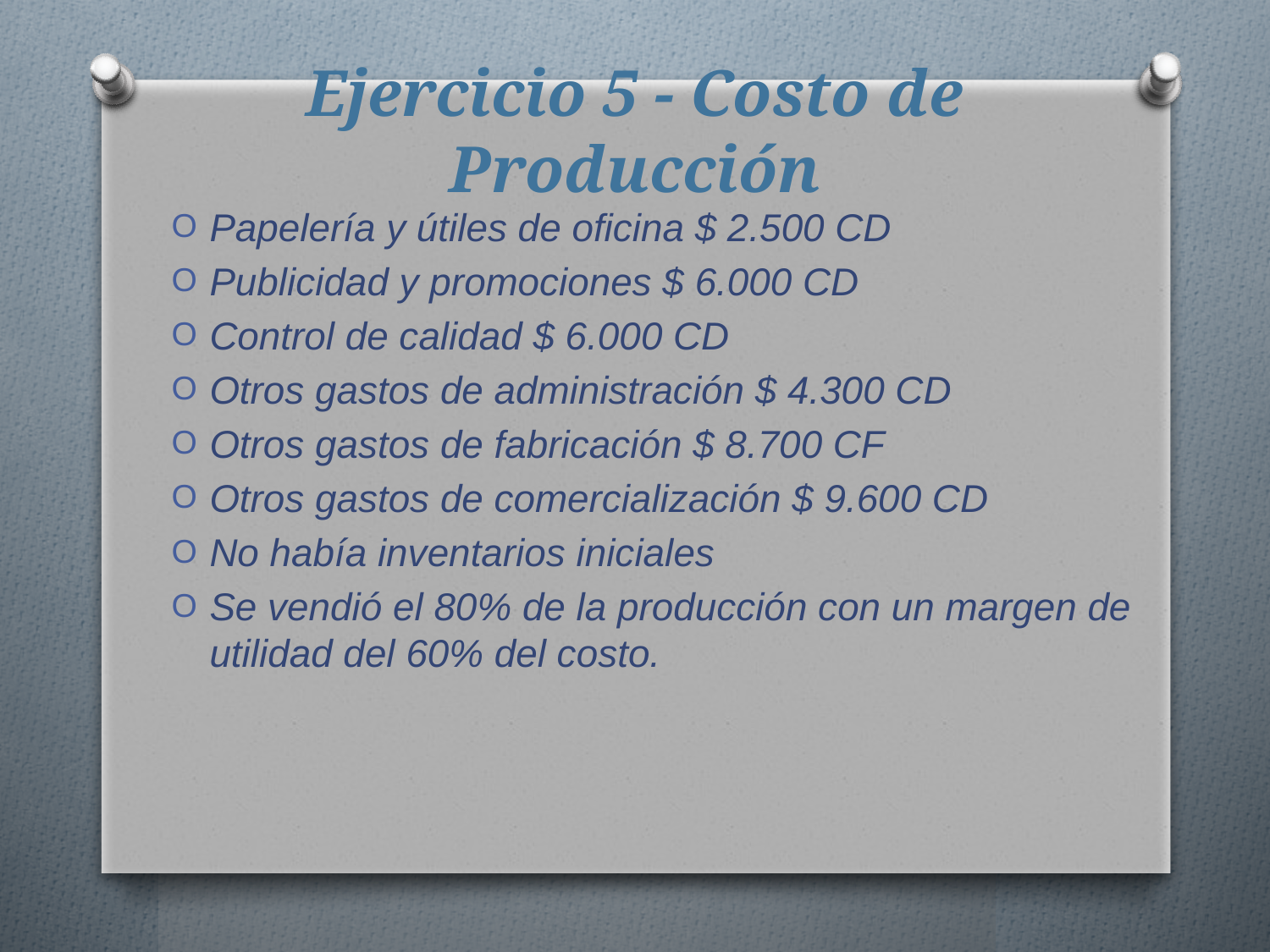

# Ejercicio 5 - Costo de Producción
Papelería y útiles de oficina $ 2.500 CD
Publicidad y promociones $ 6.000 CD
Control de calidad $ 6.000 CD
Otros gastos de administración $ 4.300 CD
Otros gastos de fabricación $ 8.700 CF
Otros gastos de comercialización $ 9.600 CD
No había inventarios iniciales
Se vendió el 80% de la producción con un margen de utilidad del 60% del costo.